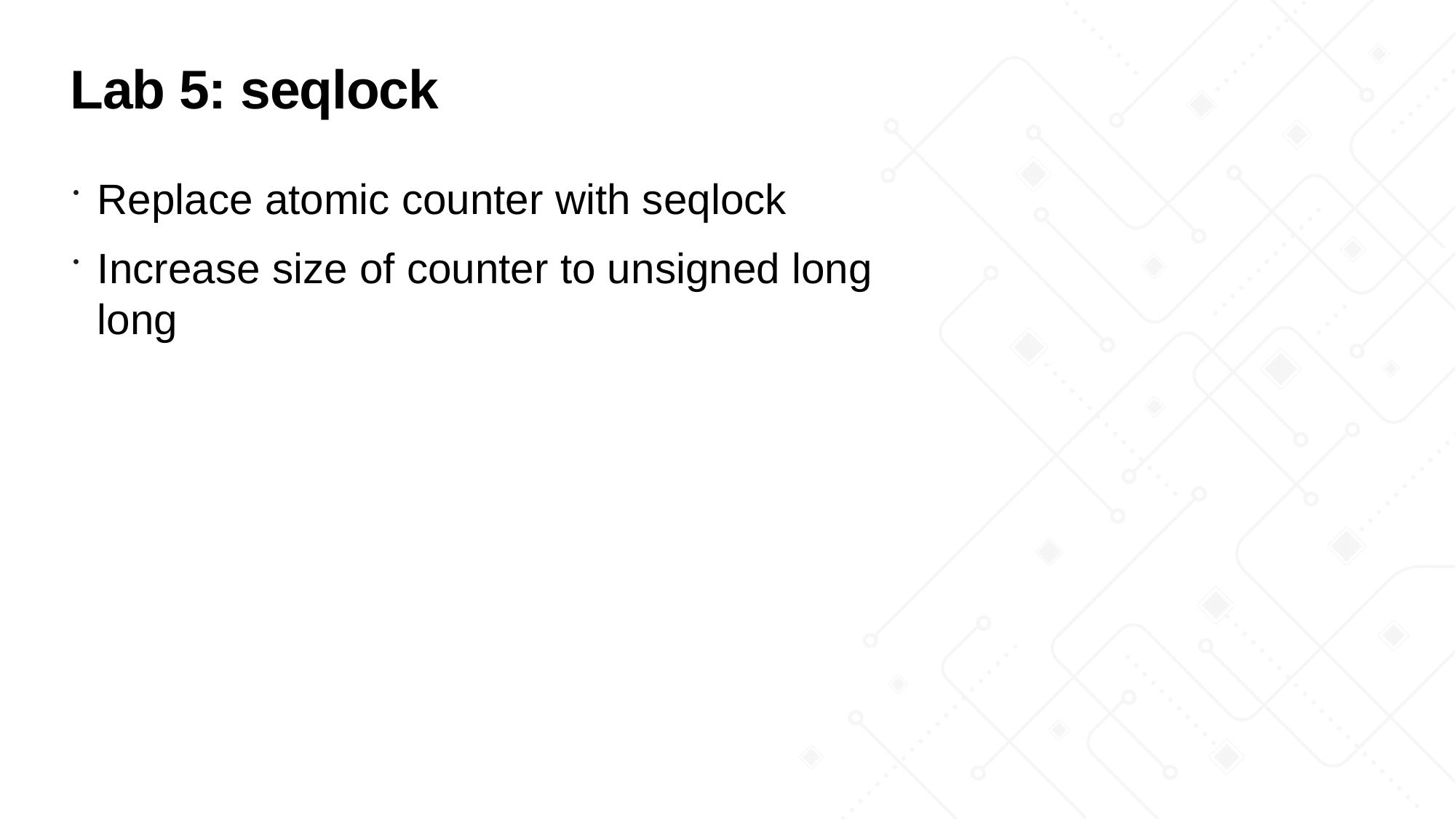

# Lab 5: seqlock
Replace atomic counter with seqlock
Increase size of counter to unsigned long long